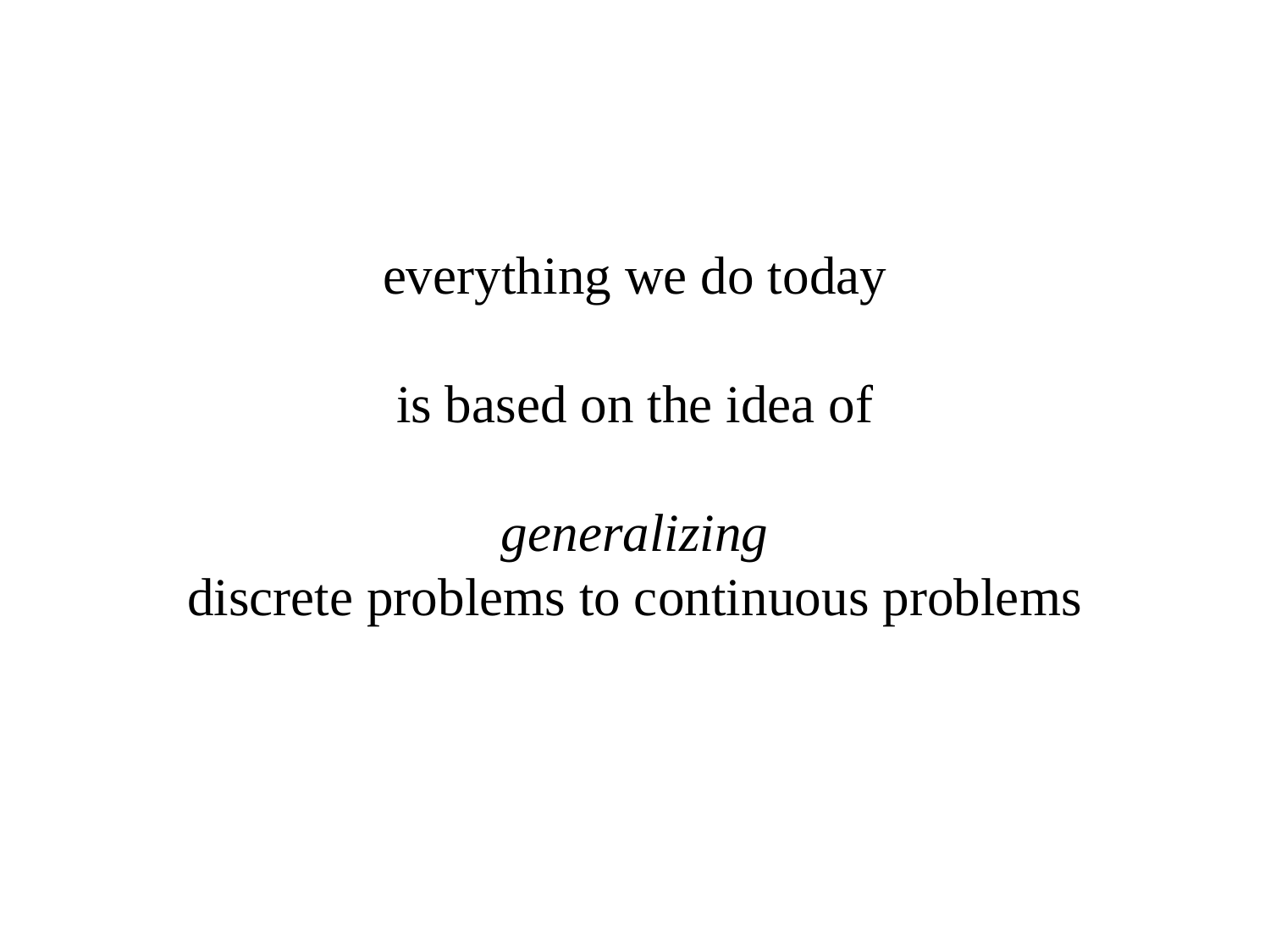

# everything we do today is based on the idea of generalizing discrete problems to continuous problems